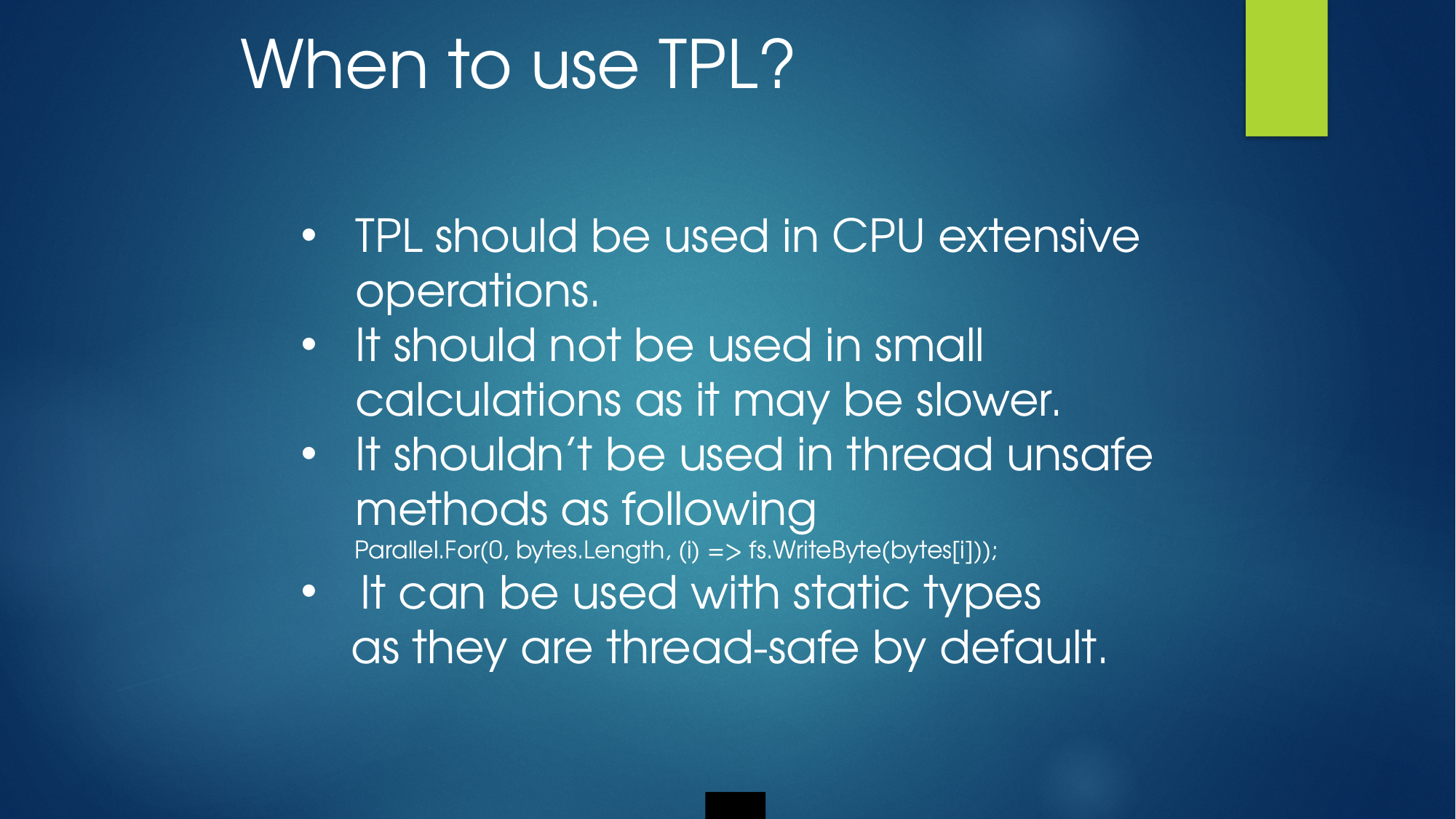

# When to use TPL?

TPL should be used in CPU extensive operations.
It should not be used in small calculations as it may be slower.
It shouldn’t be used in thread unsafe methods as following
        Parallel.For(0, bytes.Length, (i) => fs.WriteByte(bytes[i]));
  It can be used with static types
    as they are thread-safe by default.